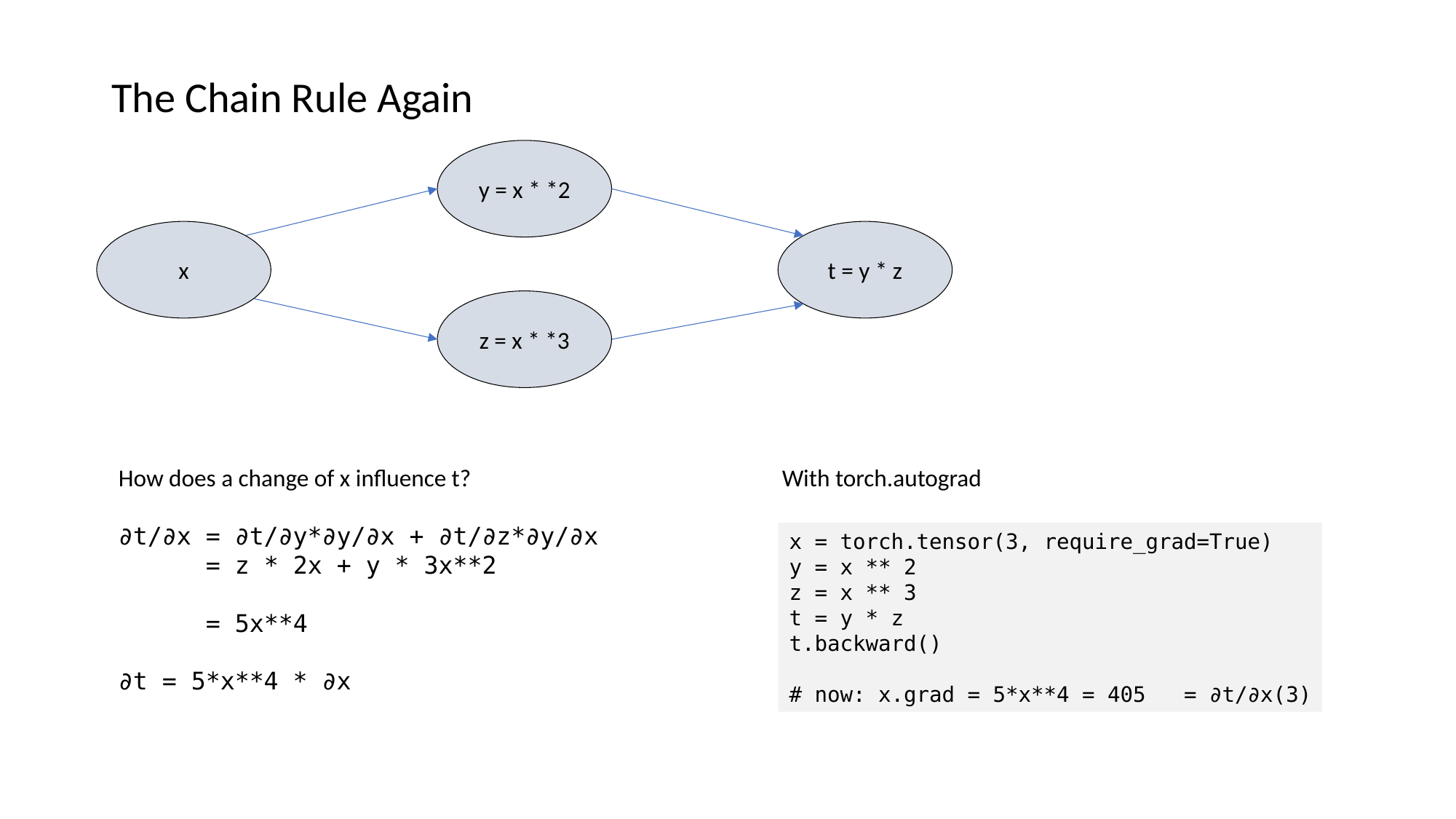

The Chain Rule Again
y = x * *2
x
t = y * z
z = x * *3
How does a change of x influence t?

∂t/∂x = ∂t/∂y*∂y/∂x + ∂t/∂z*∂y/∂x
      = z * 2x + y * 3x**2

      = 5x**4

∂t = 5*x**4 * ∂x
With torch.autograd
x = torch.tensor(3, require_grad=True)
y = x ** 2
z = x ** 3
t = y * z
t.backward()

# now: x.grad = 5*x**4 = 405   = ∂t/∂x(3)